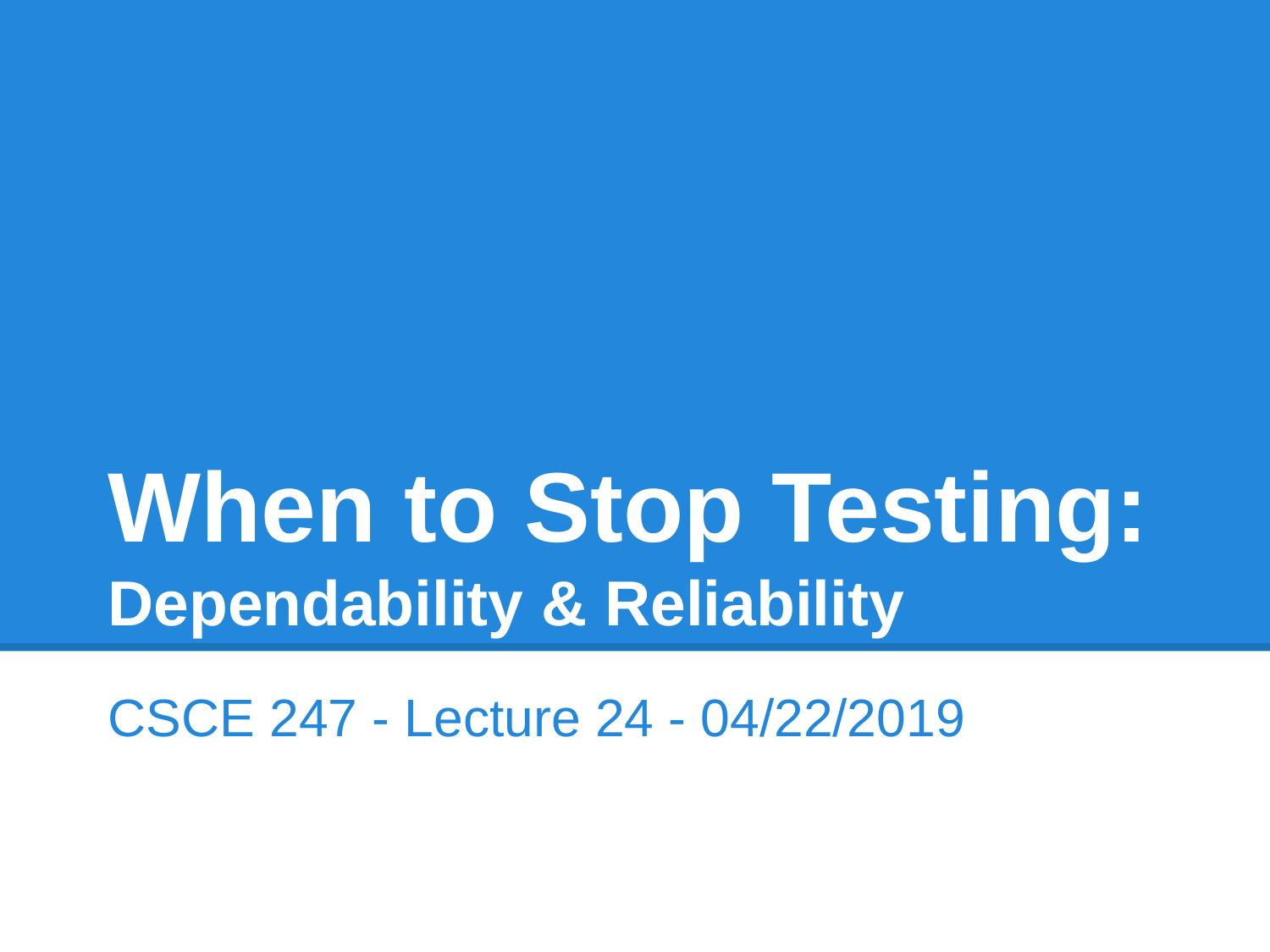

# When to Stop Testing:
Dependability & Reliability
CSCE 247 - Lecture 24 - 04/22/2019